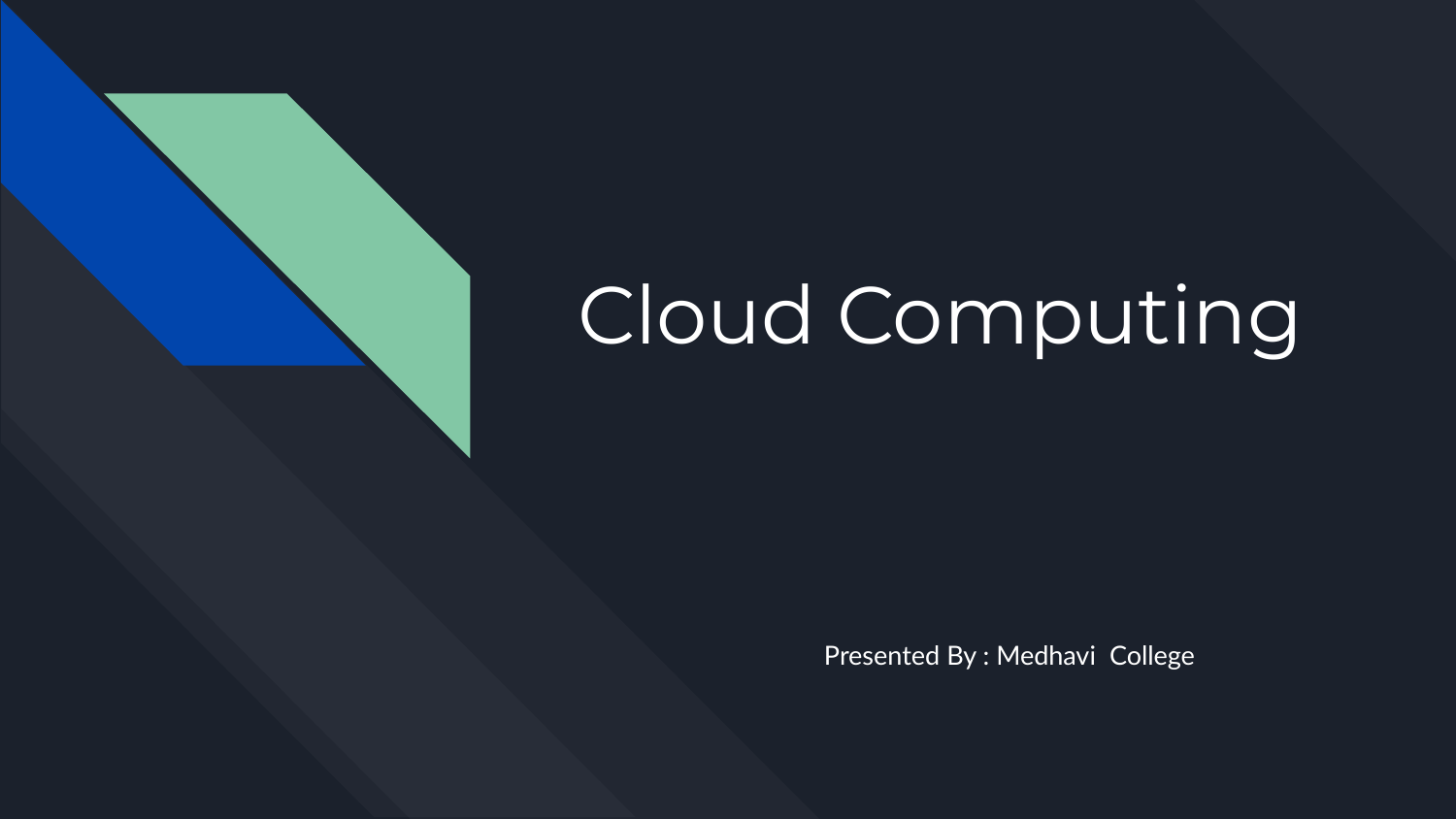

# Cloud Computing
Presented By : Medhavi  College